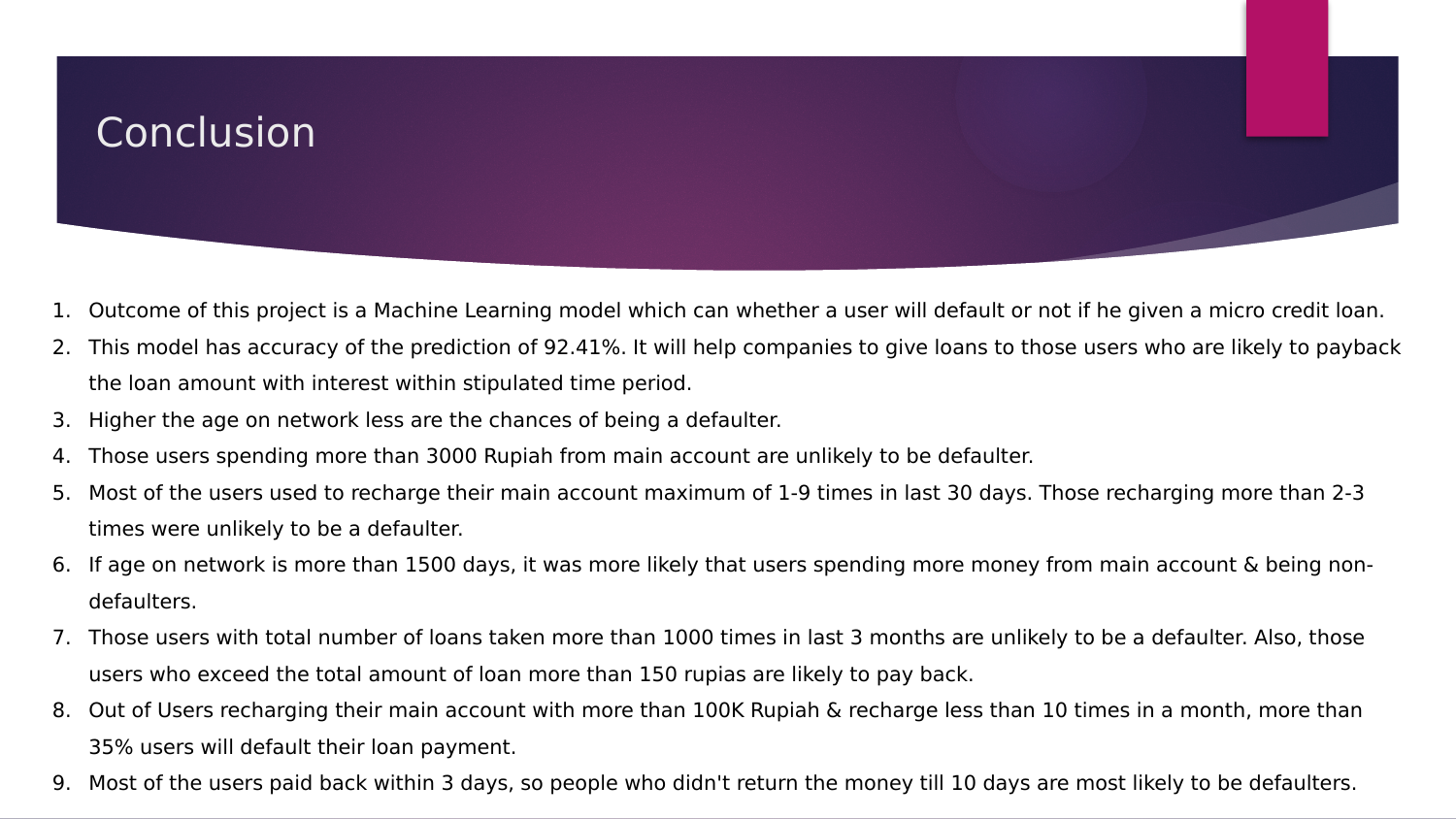

# Conclusion
Outcome of this project is a Machine Learning model which can whether a user will default or not if he given a micro credit loan.
This model has accuracy of the prediction of 92.41%. It will help companies to give loans to those users who are likely to payback the loan amount with interest within stipulated time period.
Higher the age on network less are the chances of being a defaulter.
Those users spending more than 3000 Rupiah from main account are unlikely to be defaulter.
Most of the users used to recharge their main account maximum of 1-9 times in last 30 days. Those recharging more than 2-3 times were unlikely to be a defaulter.
If age on network is more than 1500 days, it was more likely that users spending more money from main account & being non-defaulters.
Those users with total number of loans taken more than 1000 times in last 3 months are unlikely to be a defaulter. Also, those users who exceed the total amount of loan more than 150 rupias are likely to pay back.
Out of Users recharging their main account with more than 100K Rupiah & recharge less than 10 times in a month, more than 35% users will default their loan payment.
Most of the users paid back within 3 days, so people who didn't return the money till 10 days are most likely to be defaulters.